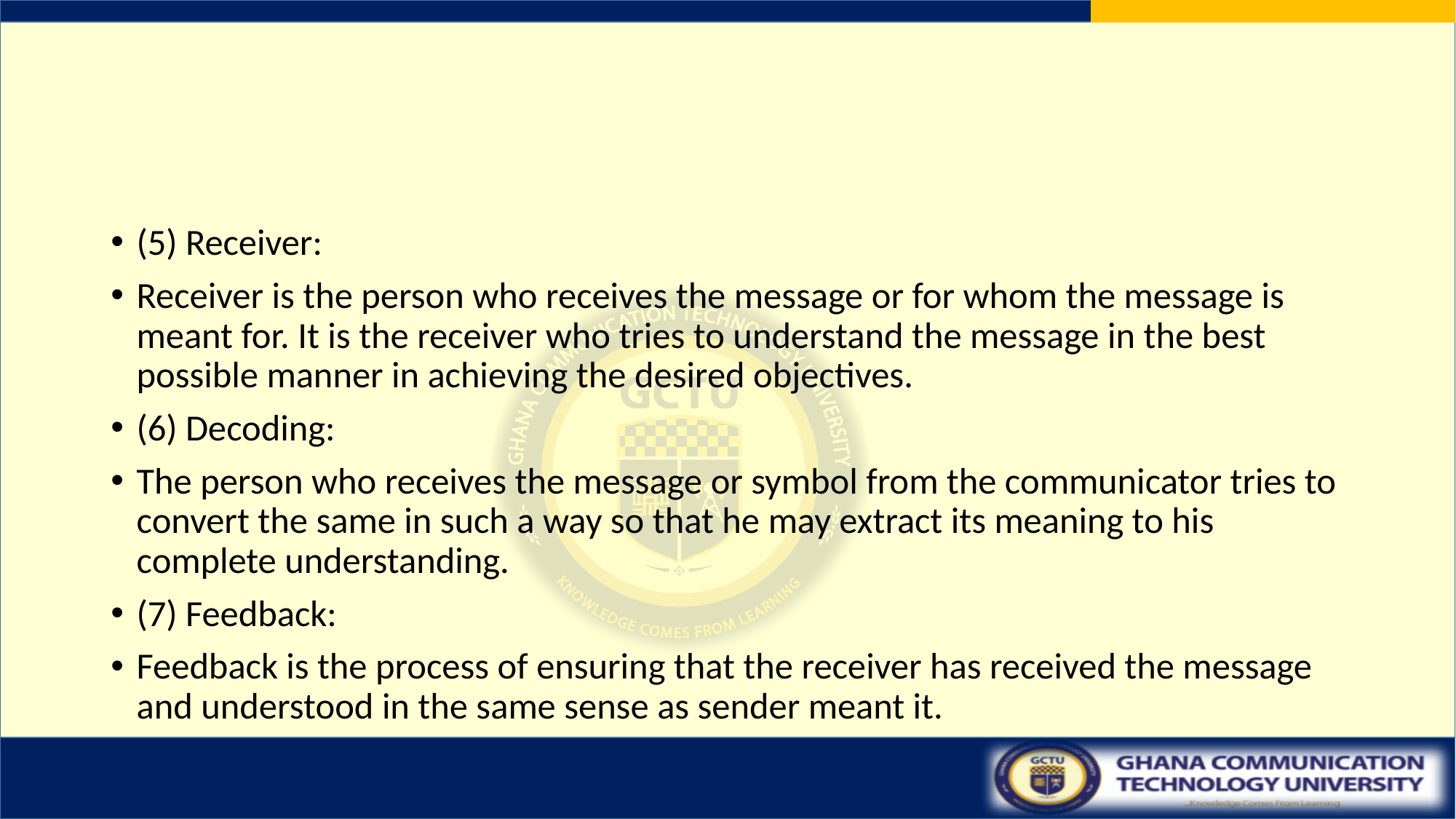

#
(5) Receiver:
Receiver is the person who receives the message or for whom the message is meant for. It is the receiver who tries to understand the message in the best possible manner in achieving the desired objectives.
(6) Decoding:
The person who receives the message or symbol from the communicator tries to convert the same in such a way so that he may extract its meaning to his complete understanding.
(7) Feedback:
Feedback is the process of ensuring that the receiver has received the message and understood in the same sense as sender meant it.